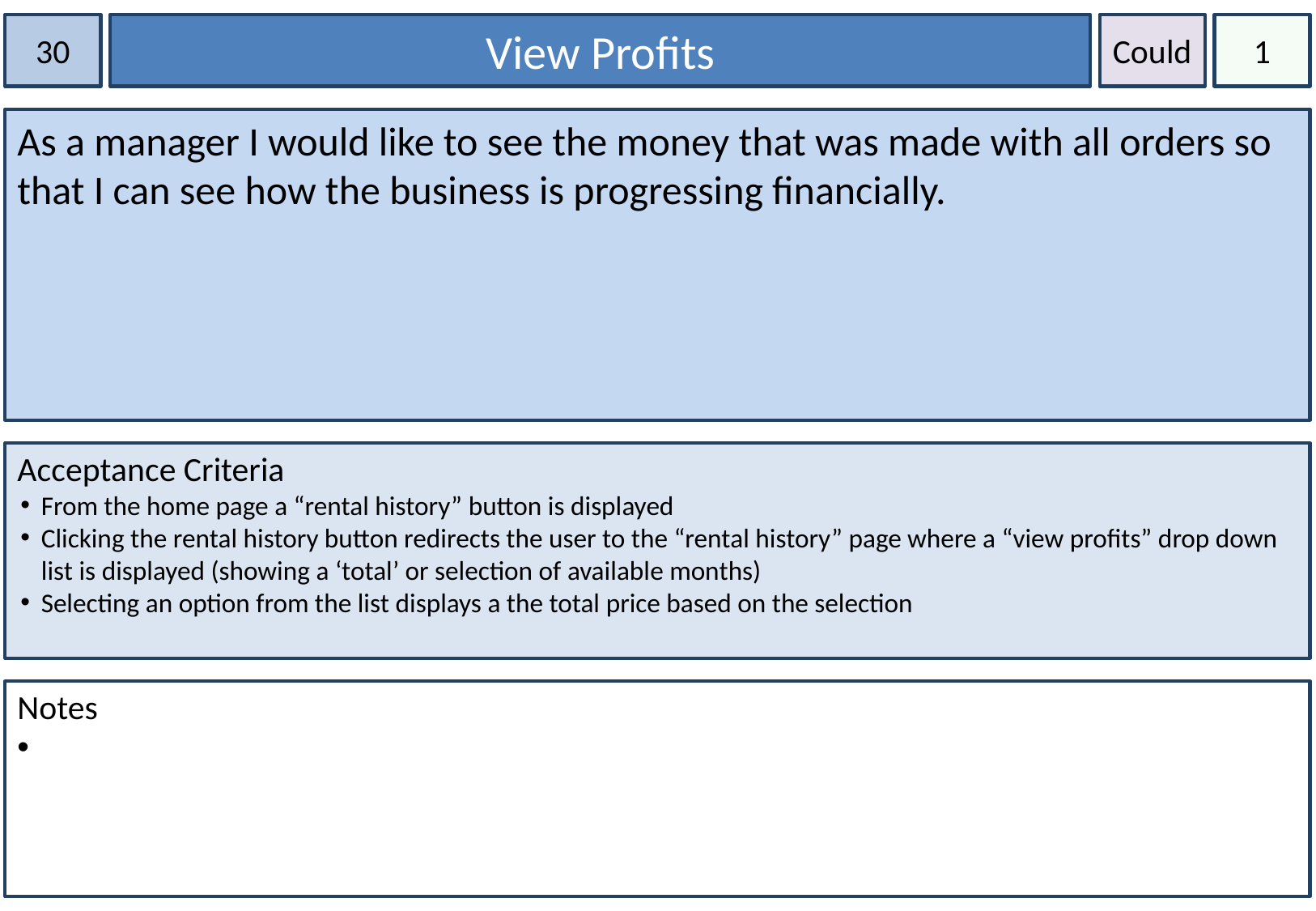

30
View Profits
Could
1
As a manager I would like to see the money that was made with all orders so that I can see how the business is progressing financially.
Acceptance Criteria
From the home page a “rental history” button is displayed
Clicking the rental history button redirects the user to the “rental history” page where a “view profits” drop down list is displayed (showing a ‘total’ or selection of available months)
Selecting an option from the list displays a the total price based on the selection
Notes